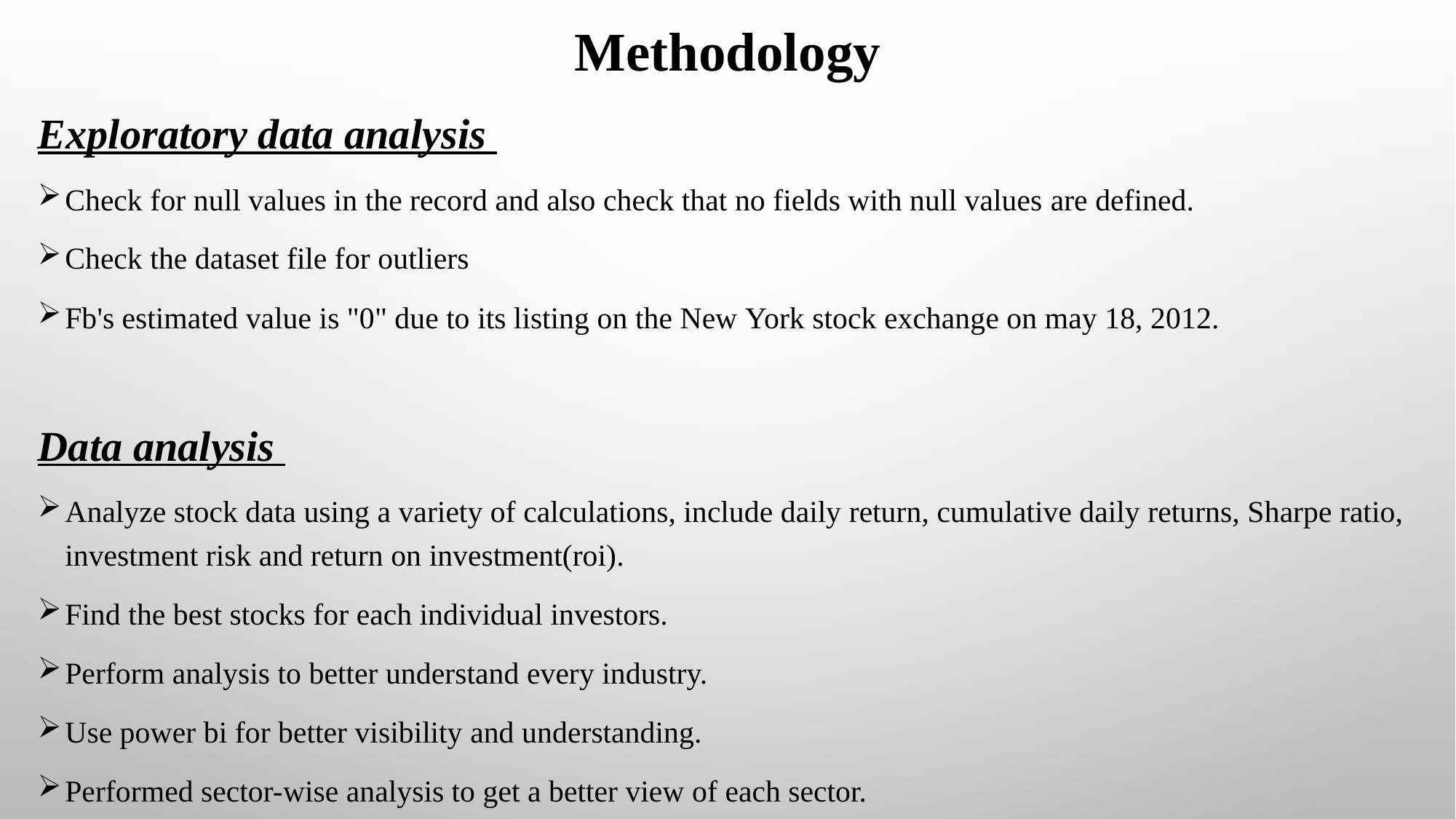

# Methodology
Exploratory data analysis
Check for null values ​​in the record and also check that no fields with null values ​​are defined.
Check the dataset file for outliers
Fb's estimated value is "0" due to its listing on the New York stock exchange on may 18, 2012.

Data analysis
Analyze stock data using a variety of calculations, include daily return, cumulative daily returns, Sharpe ratio, investment risk and return on investment(roi).
Find the best stocks for each individual investors.
Perform analysis to better understand every industry.
Use power bi for better visibility and understanding.
Performed sector-wise analysis to get a better view of each sector.